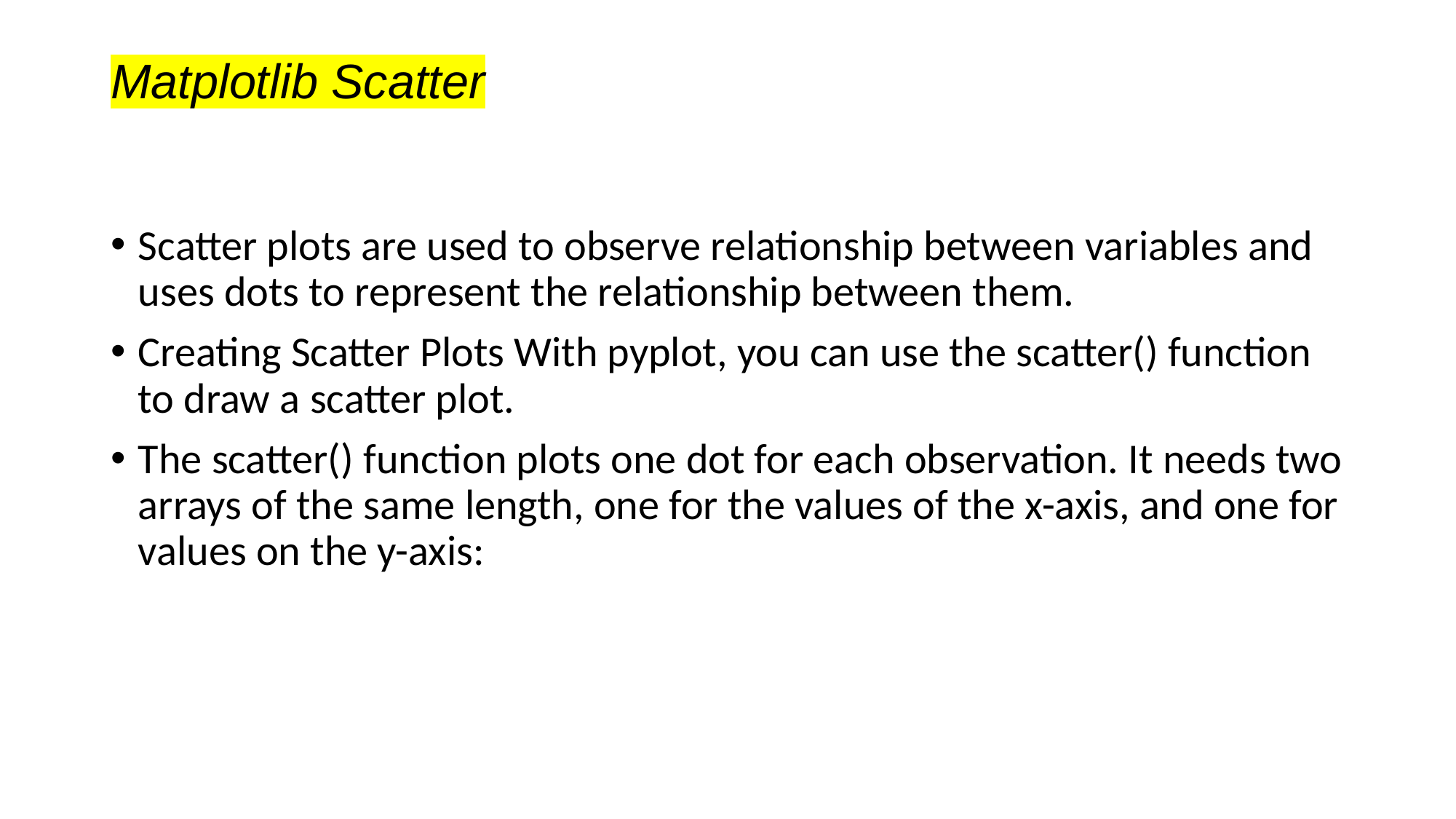

# Matplotlib Scatter
Scatter plots are used to observe relationship between variables and uses dots to represent the relationship between them.
Creating Scatter Plots With pyplot, you can use the scatter() function to draw a scatter plot.
The scatter() function plots one dot for each observation. It needs two arrays of the same length, one for the values of the x-axis, and one for values on the y-axis: